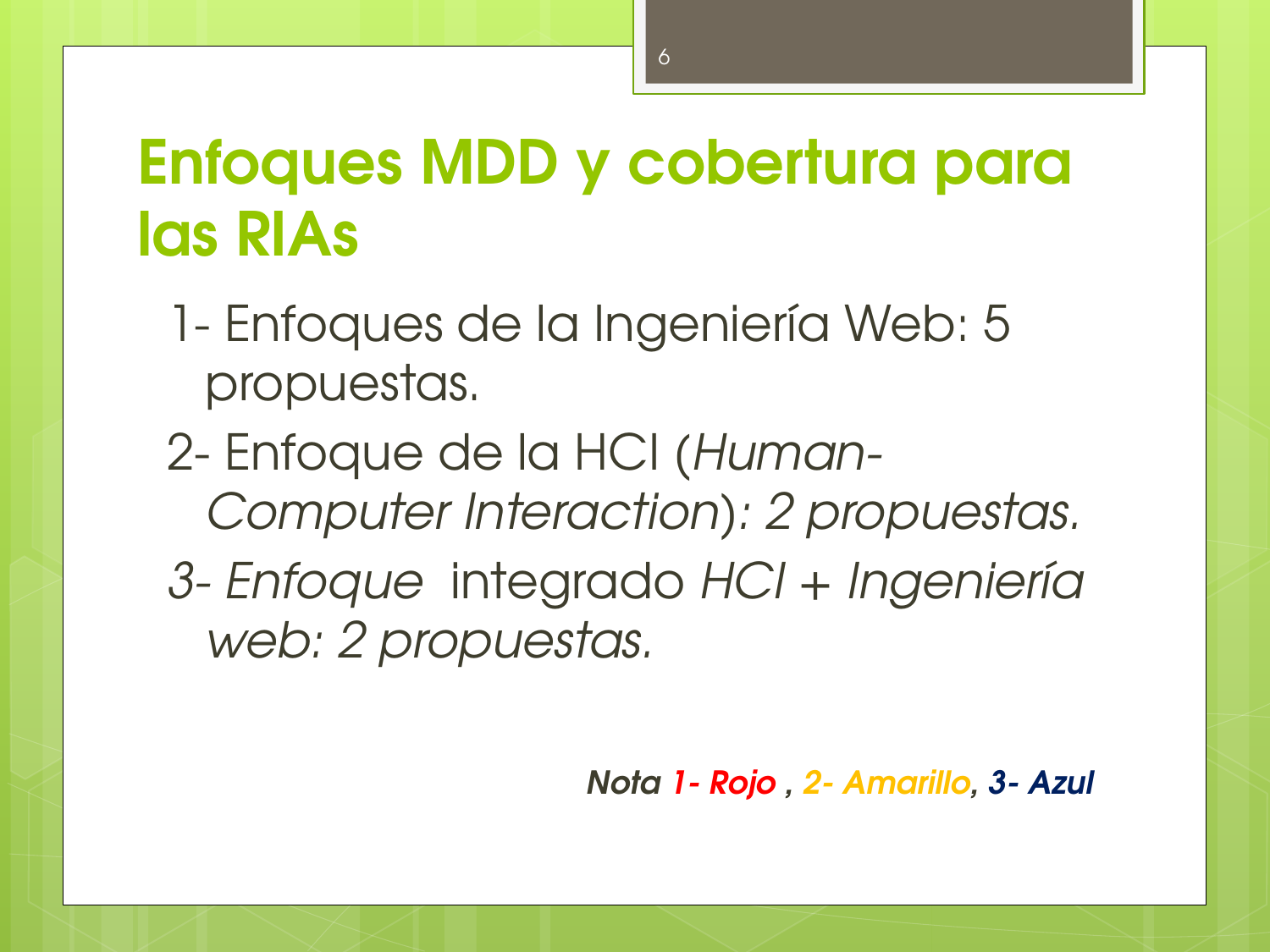

6
# Enfoques MDD y cobertura para las RIAs
1- Enfoques de la Ingeniería Web: 5 propuestas.
2- Enfoque de la HCI (Human-Computer Interaction): 2 propuestas.
3- Enfoque  integrado HCI + Ingeniería web: 2 propuestas.

				Nota 1- Rojo , 2- Amarillo, 3- Azul